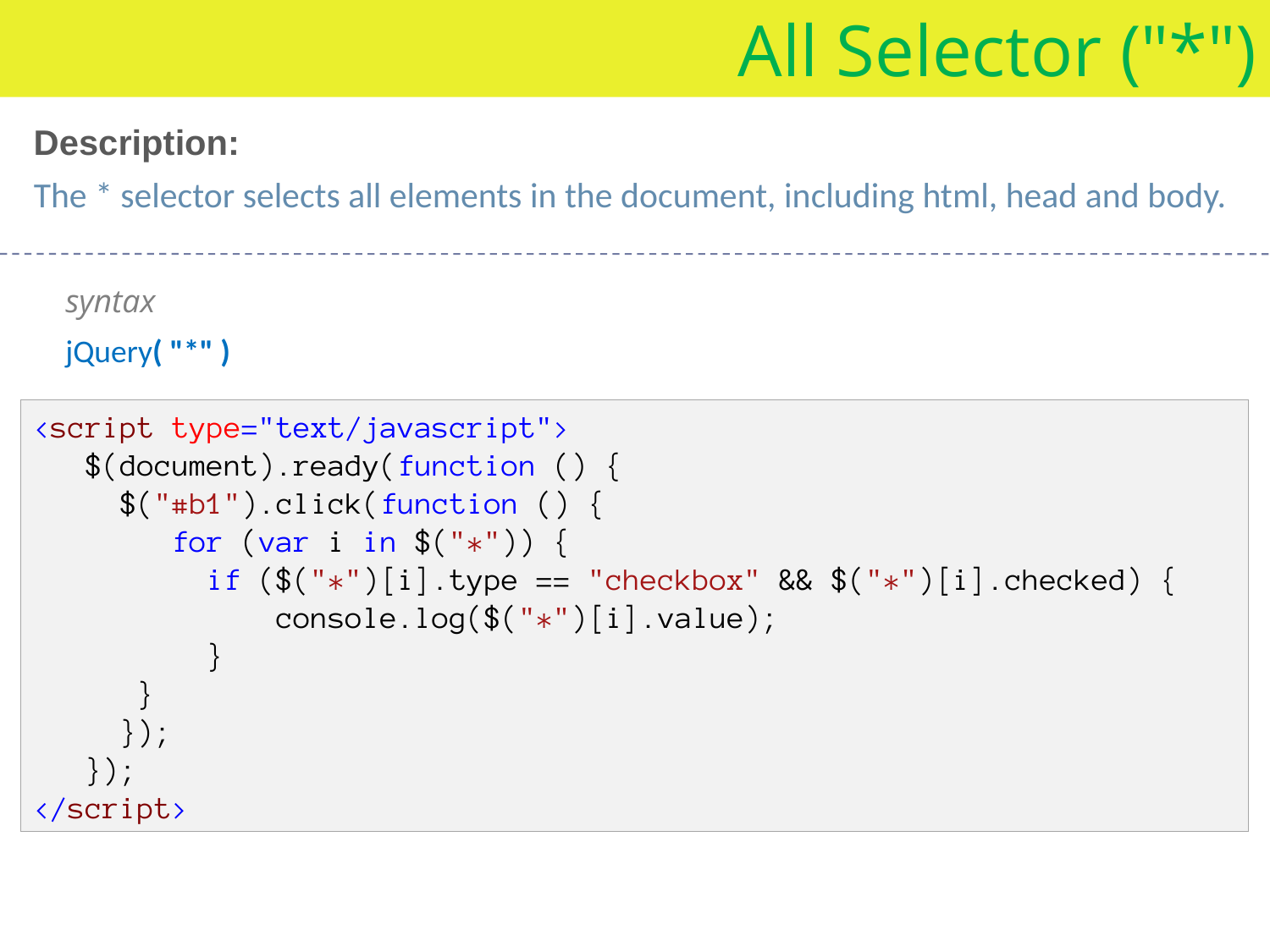

All Selector ("*")
Description:
The * selector selects all elements in the document, including html, head and body.
syntax
jQuery( "*" )
<script type="text/javascript">
   $(document).ready(function () {
     $("#b1").click(function () {
        for (var i in $("*")) {
          if ($("*")[i].type == "checkbox" && $("*")[i].checked) {
              console.log($("*")[i].value);
          }
      }
     });
   });
</script>